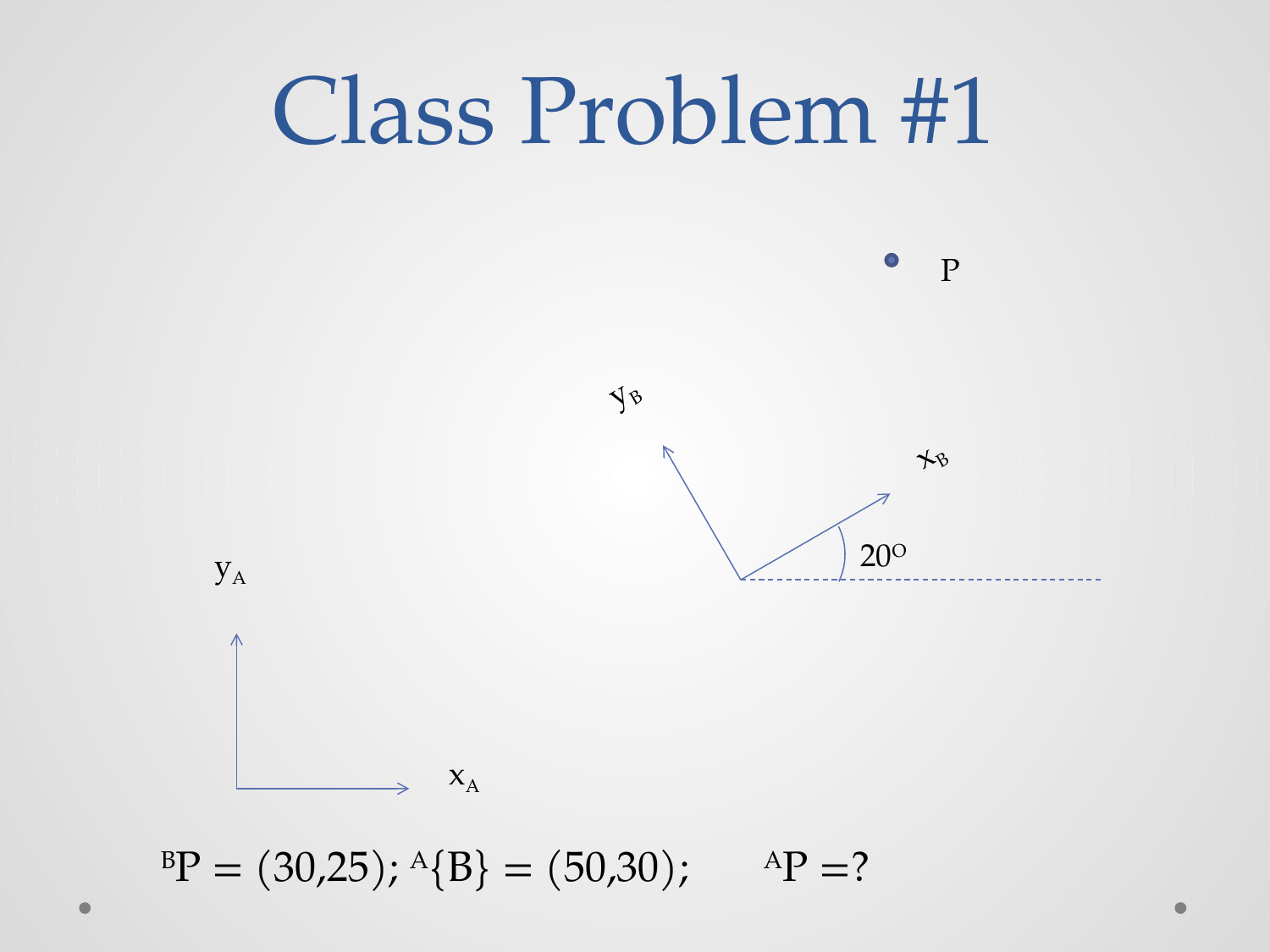

# Class Problem #1
P

yB
xB

20O
yA
xA
BP = (30,25); A{B} = (50,30);       AP =?